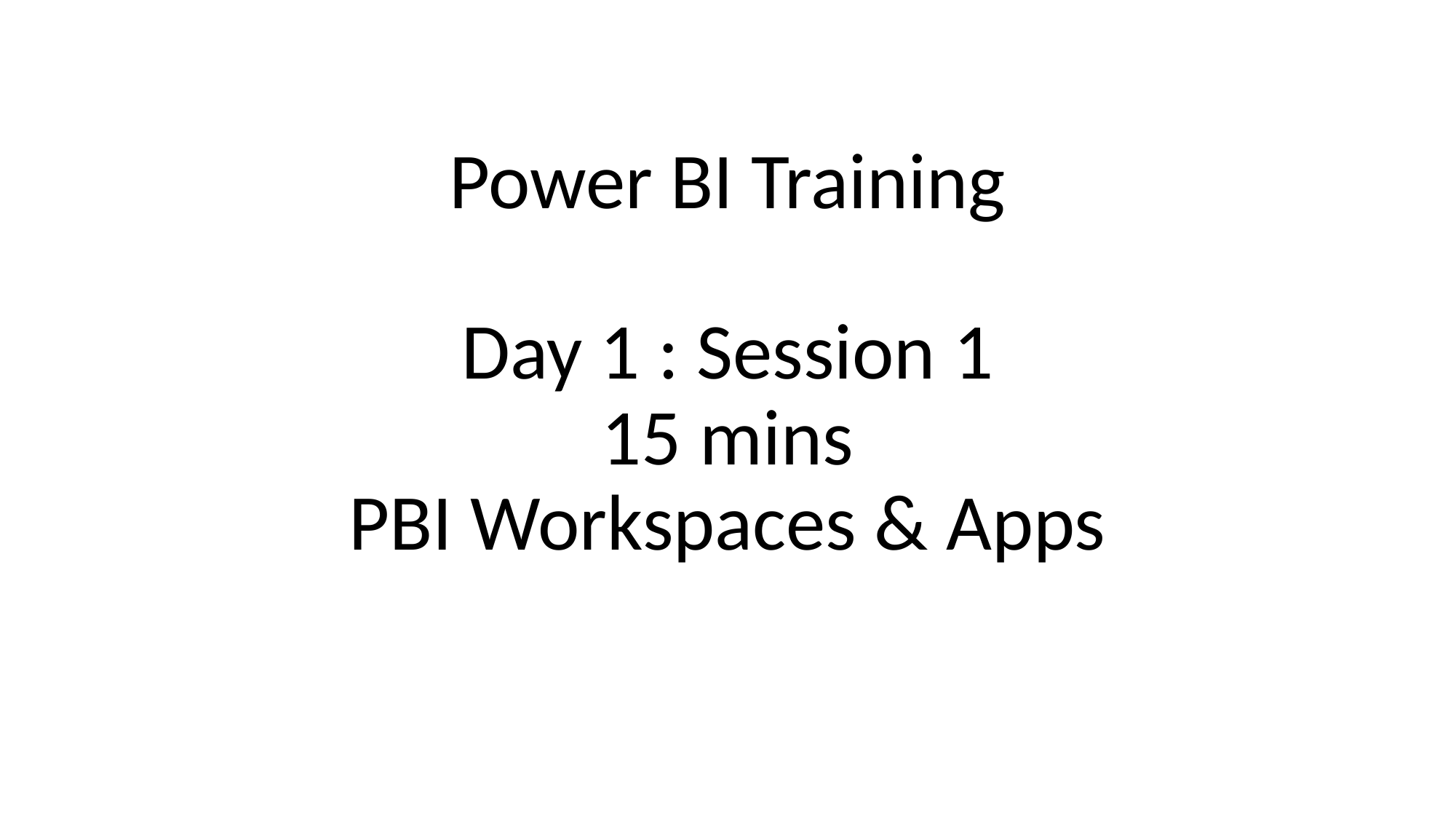

# Power BI Training Day 1 : Session 1 15 mins PBI Workspaces & Apps